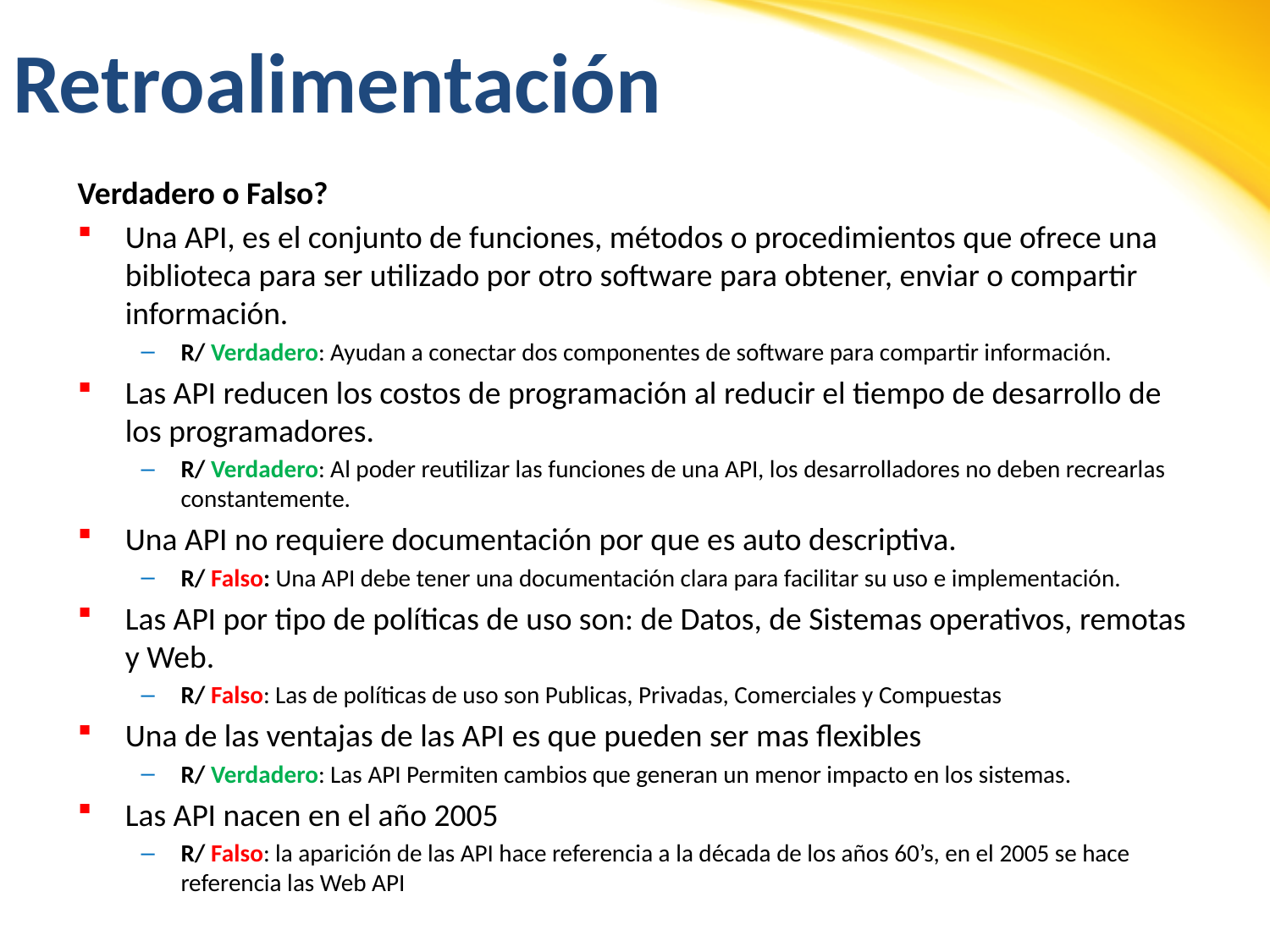

# Retroalimentación
Verdadero o Falso?
Una API, es el conjunto de funciones, métodos o procedimientos que ofrece una biblioteca para ser utilizado por otro software para obtener, enviar o compartir información.
R/ Verdadero: Ayudan a conectar dos componentes de software para compartir información.
Las API reducen los costos de programación al reducir el tiempo de desarrollo de los programadores.
R/ Verdadero: Al poder reutilizar las funciones de una API, los desarrolladores no deben recrearlas constantemente.
Una API no requiere documentación por que es auto descriptiva.
R/ Falso: Una API debe tener una documentación clara para facilitar su uso e implementación.
Las API por tipo de políticas de uso son: de Datos, de Sistemas operativos, remotas y Web.
R/ Falso: Las de políticas de uso son Publicas, Privadas, Comerciales y Compuestas
Una de las ventajas de las API es que pueden ser mas flexibles
R/ Verdadero: Las API Permiten cambios que generan un menor impacto en los sistemas.
Las API nacen en el año 2005
R/ Falso: la aparición de las API hace referencia a la década de los años 60’s, en el 2005 se hace referencia las Web API